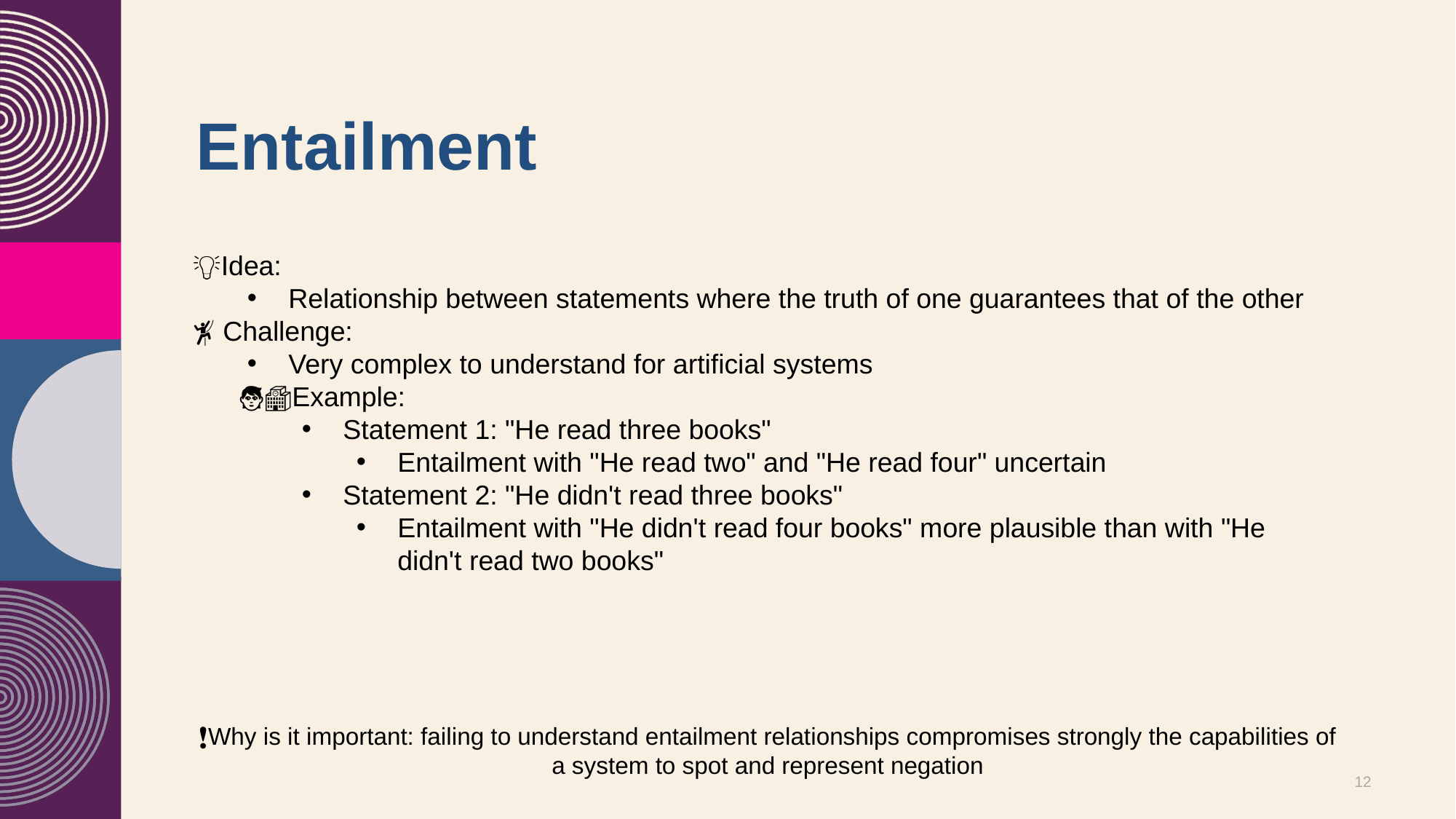

# Entailment

💡Idea:
Relationship between statements where the truth of one guarantees that of the other
🧗 Challenge:
Very complex to understand for artificial systems
      🧑‍🏫Example:
Statement 1: "He read three books"
Entailment with "He read two" and "He read four" uncertain
Statement 2: "He didn't read three books"
Entailment with "He didn't read four books" more plausible than with "He didn't read two books"

❗Why is it important: failing to understand entailment relationships compromises strongly the capabilities of a system to spot and represent negation

20XX
12